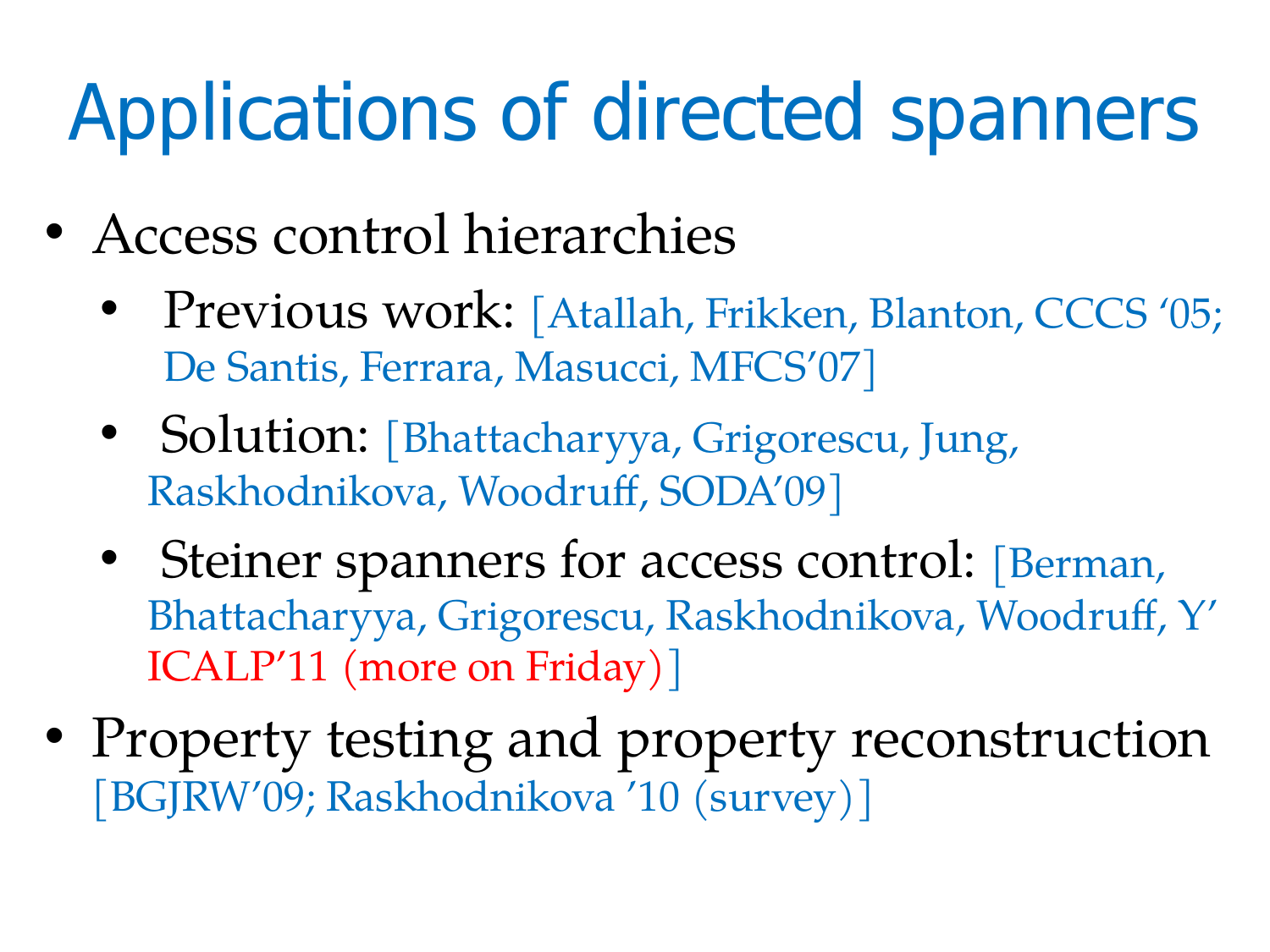

# Applications of directed spanners
Access control hierarchies
Previous work: [Atallah, Frikken, Blanton, CCCS ‘05; De Santis, Ferrara, Masucci, MFCS’07]
 Solution: [Bhattacharyya, Grigorescu, Jung, Raskhodnikova, Woodruff, SODA’09]
 Steiner spanners for access control: [Berman, Bhattacharyya, Grigorescu, Raskhodnikova, Woodruff, Y’ ICALP’11 (more on Friday)]
Property testing and property reconstruction [BGJRW’09; Raskhodnikova ’10 (survey)]